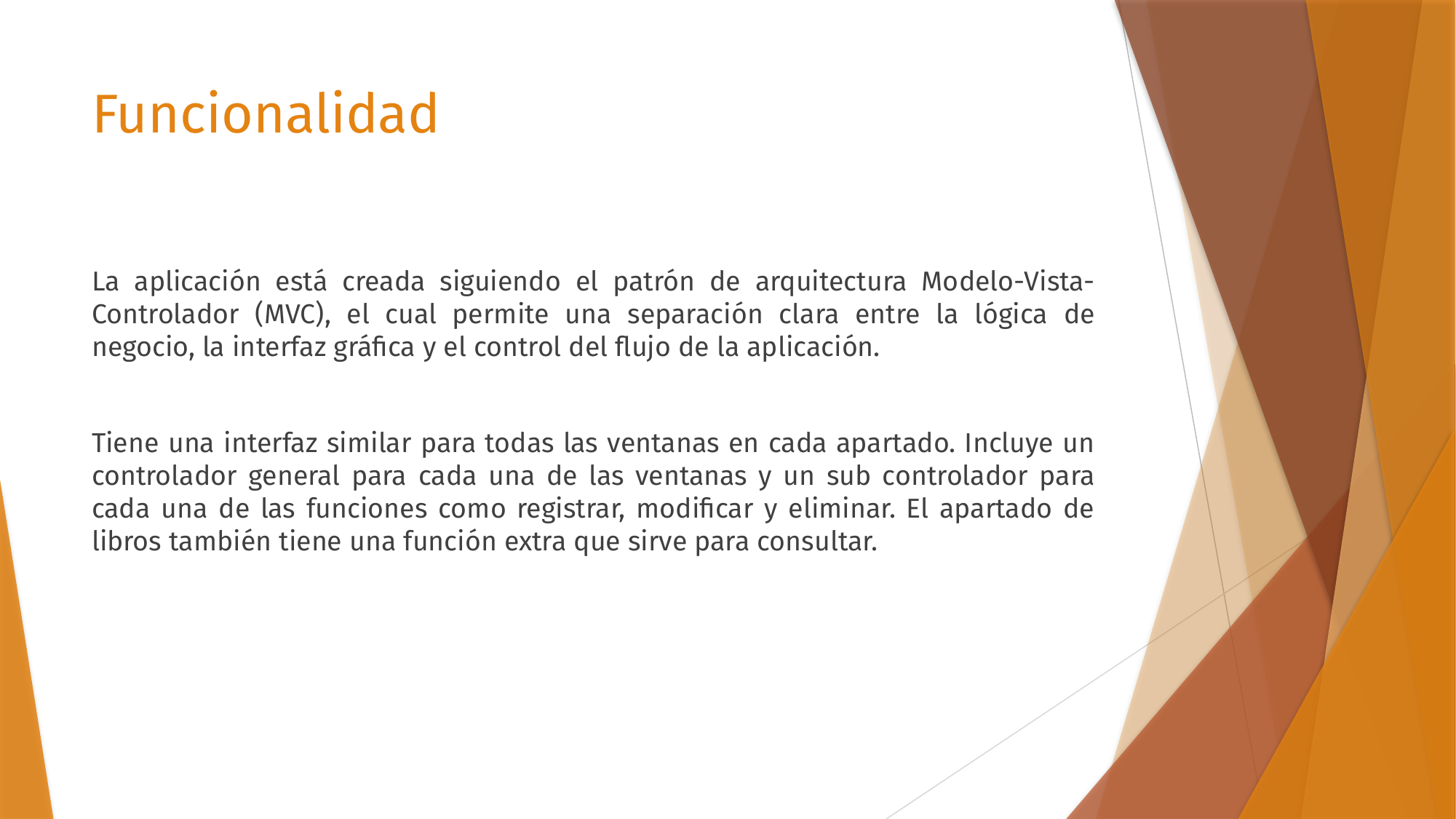

# Funcionalidad
La aplicación está creada siguiendo el patrón de arquitectura Modelo-Vista-Controlador (MVC), el cual permite una separación clara entre la lógica de negocio, la interfaz gráfica y el control del flujo de la aplicación.

Tiene una interfaz similar para todas las ventanas en cada apartado. Incluye un controlador general para cada una de las ventanas y un sub controlador para cada una de las funciones como registrar, modificar y eliminar. El apartado de libros también tiene una función extra que sirve para consultar.